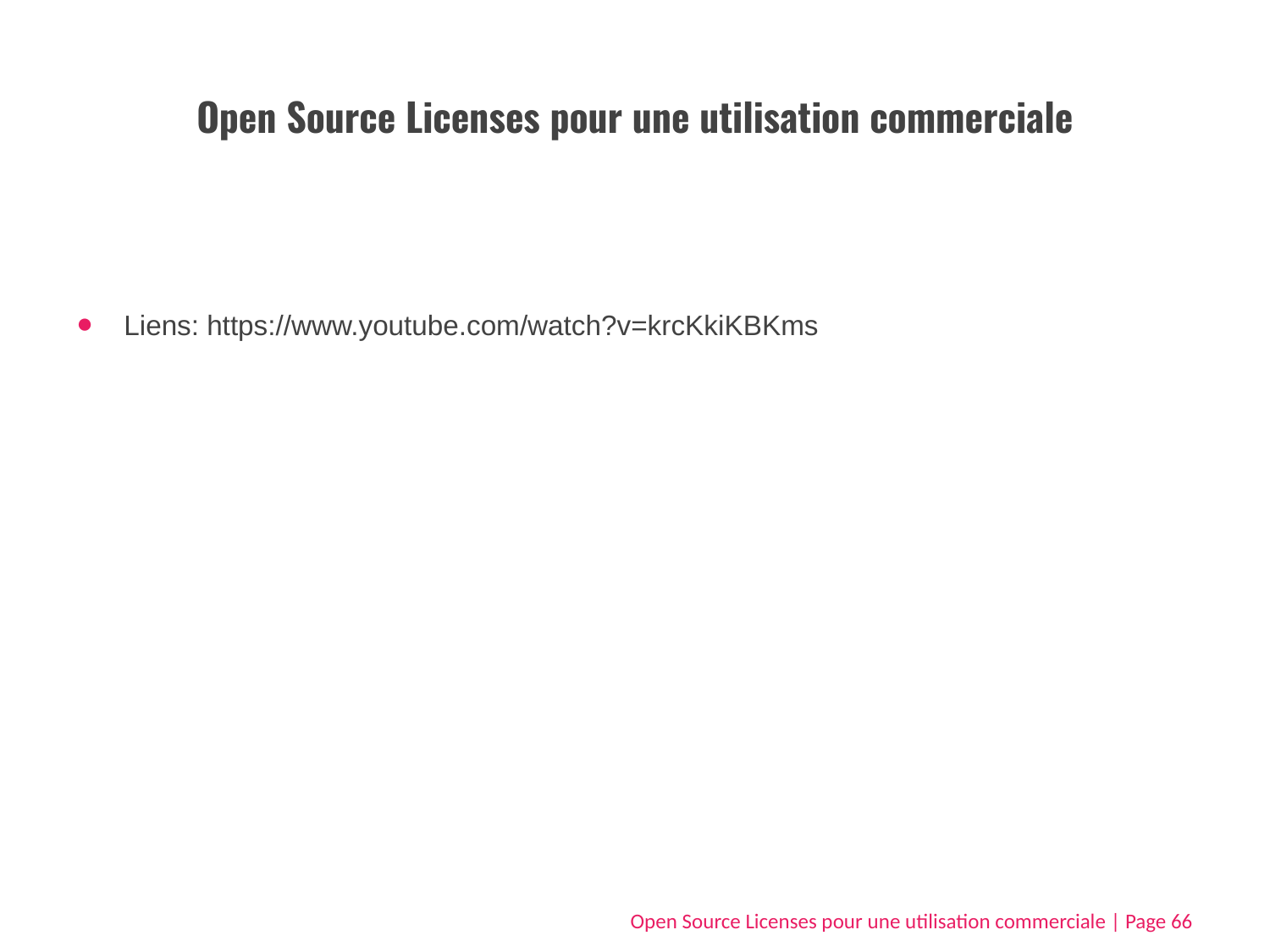

# Open Source Licenses pour une utilisation commerciale

Liens: https://www.youtube.com/watch?v=krcKkiKBKms

Open Source Licenses pour une utilisation commerciale | Page 66